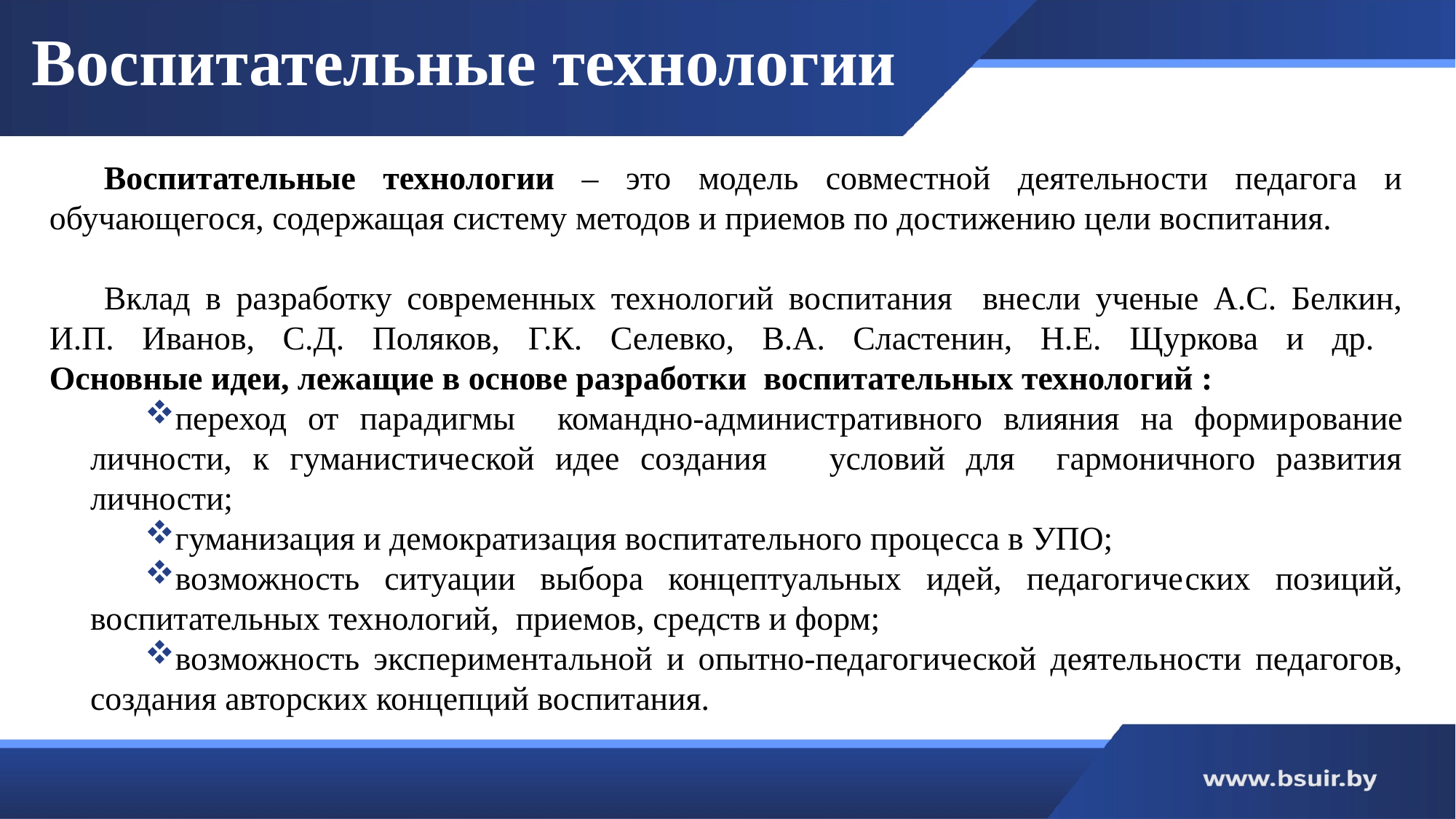

# Воспитательные технологии
Воспитательные технологии – это модель совместной деятельности педагога и обучающегося, содержащая систему методов и приемов по достижению цели воспитания.

Вклад в разработку современных тех­нологий воспитания  внесли ученые А.С. Белкин, И.П. Иванов, С.Д. Поля­ков, Г.К. Селевко, В.А. Сластенин, Н.Е. Щуркова и др.
Основные идеи, лежащие в основе разработки  воспита­тельных технологий :
переход от парадигмы  командно-административного влияния на форми­рование личности, к гуманистиче­ской идее создания   условий для  гармоничного развития личности;
гуманизация и демократизация воспитательного процесса в УПО;
возможность ситуации выбора концептуальных идей, педагогиче­ских позиций, воспитательных технологий,  приемов, средств и форм;
возможность экспериментальной и опытно-педагогической деятель­ности педагогов, создания авторских концепций воспитания.